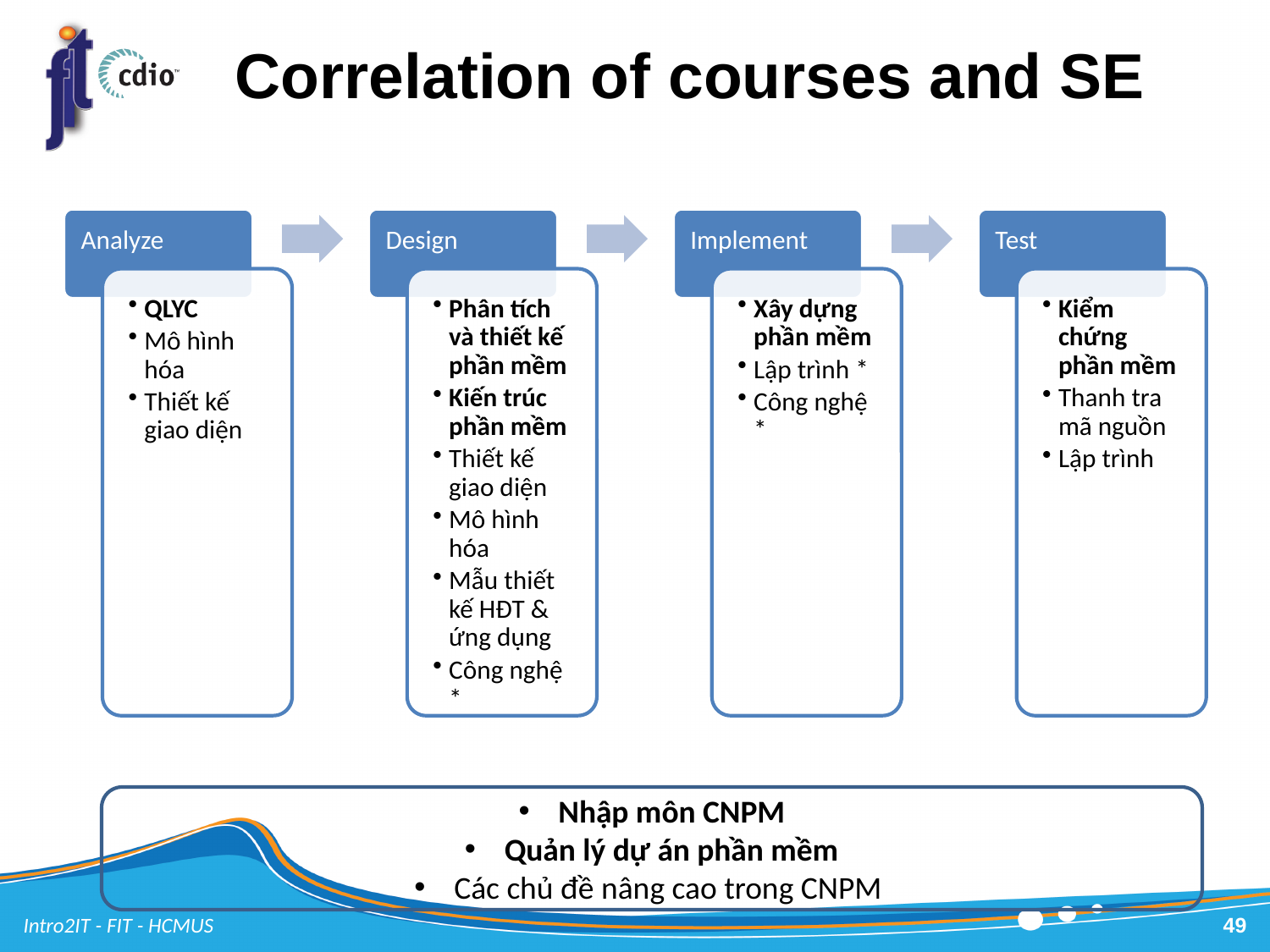

# Correlation of courses and SE
Analyze
QLYC
Mô hình hóa
Thiết kế giao diện

Design
Phân tích và thiết kế phần mềm
Kiến trúc phần mềm
Thiết kế giao diện
Mô hình hóa
Mẫu thiết kế HĐT & ứng dụng
Công nghệ *

Implement
Xây dựng phần mềm
Lập trình *
Công nghệ *

Test
Kiểm chứng phần mềm
Thanh tra mã nguồn
Lập trình
Nhập môn CNPM
Quản lý dự án phần mềm
Các chủ đề nâng cao trong CNPM
Intro2IT - FIT - HCMUS
49